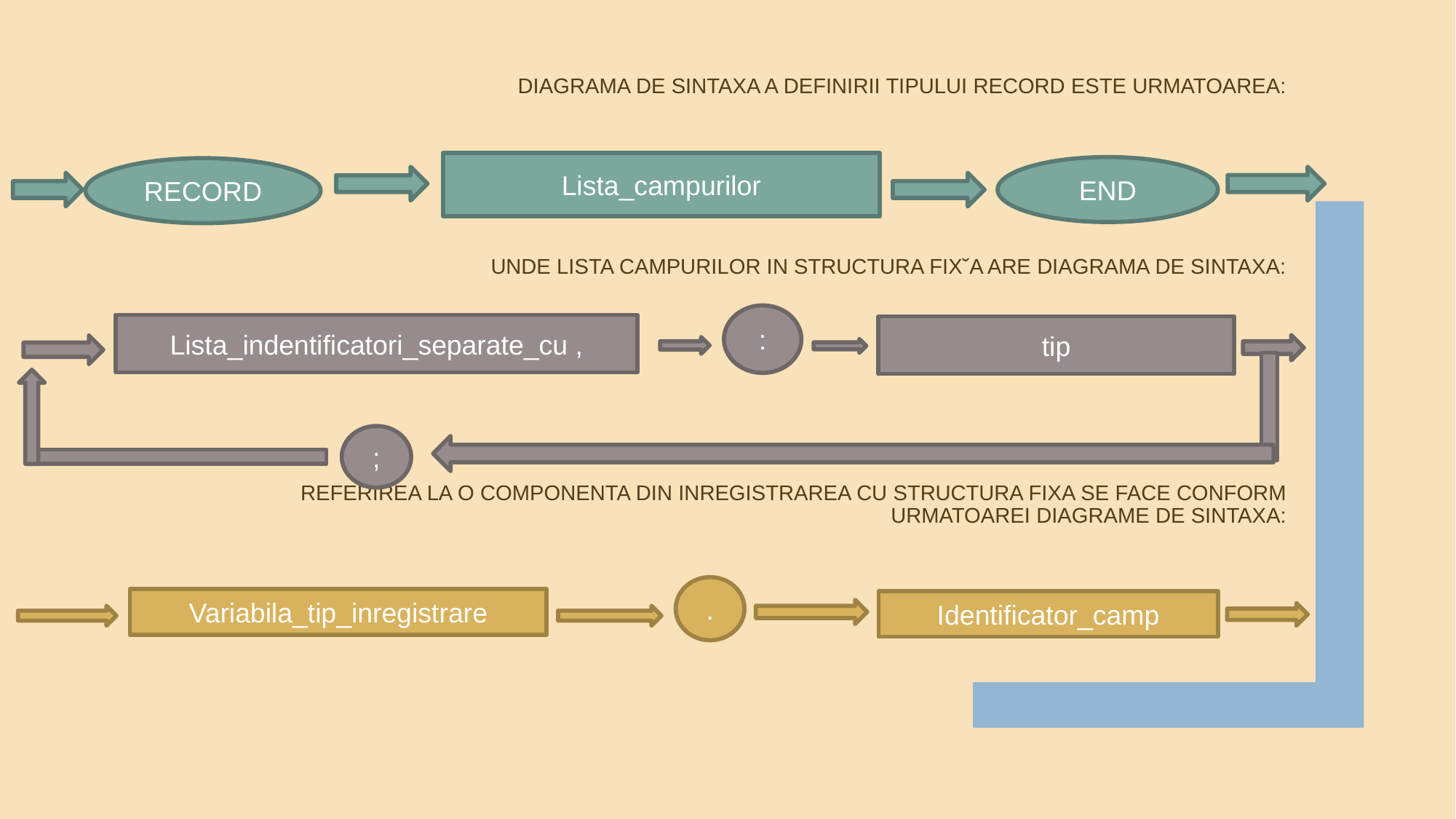

Lista_campurilor
END
RECORD

# Diagrama de sintaxa a definirii tipului RECORD este urmatoarea: unde lista campurilor ın structura fix˘a are diagrama de sintaxa: Referirea la o componenta din ınregistrarea cu structura fixa se face conform urmatoarei diagrame de sintaxa:
:
Lista_indentificatori_separate_cu ,
tip

;

.
Variabila_tip_inregistrare
Identificator_camp